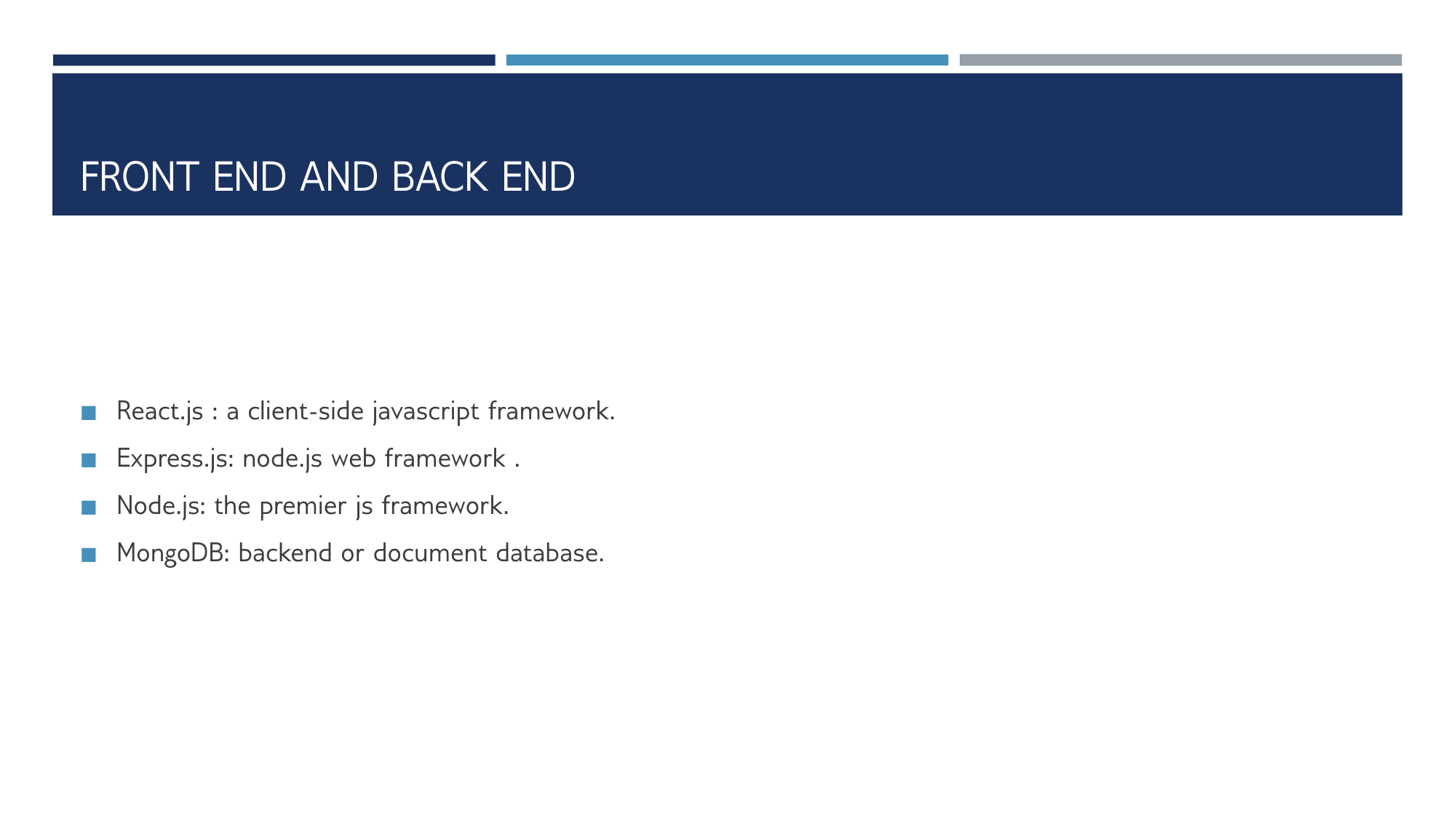

# FRONT END AND BACK END
React.js : a client-side javascript framework.
Express.js: node.js web framework .
Node.js: the premier js framework.
MongoDB: backend or document database.